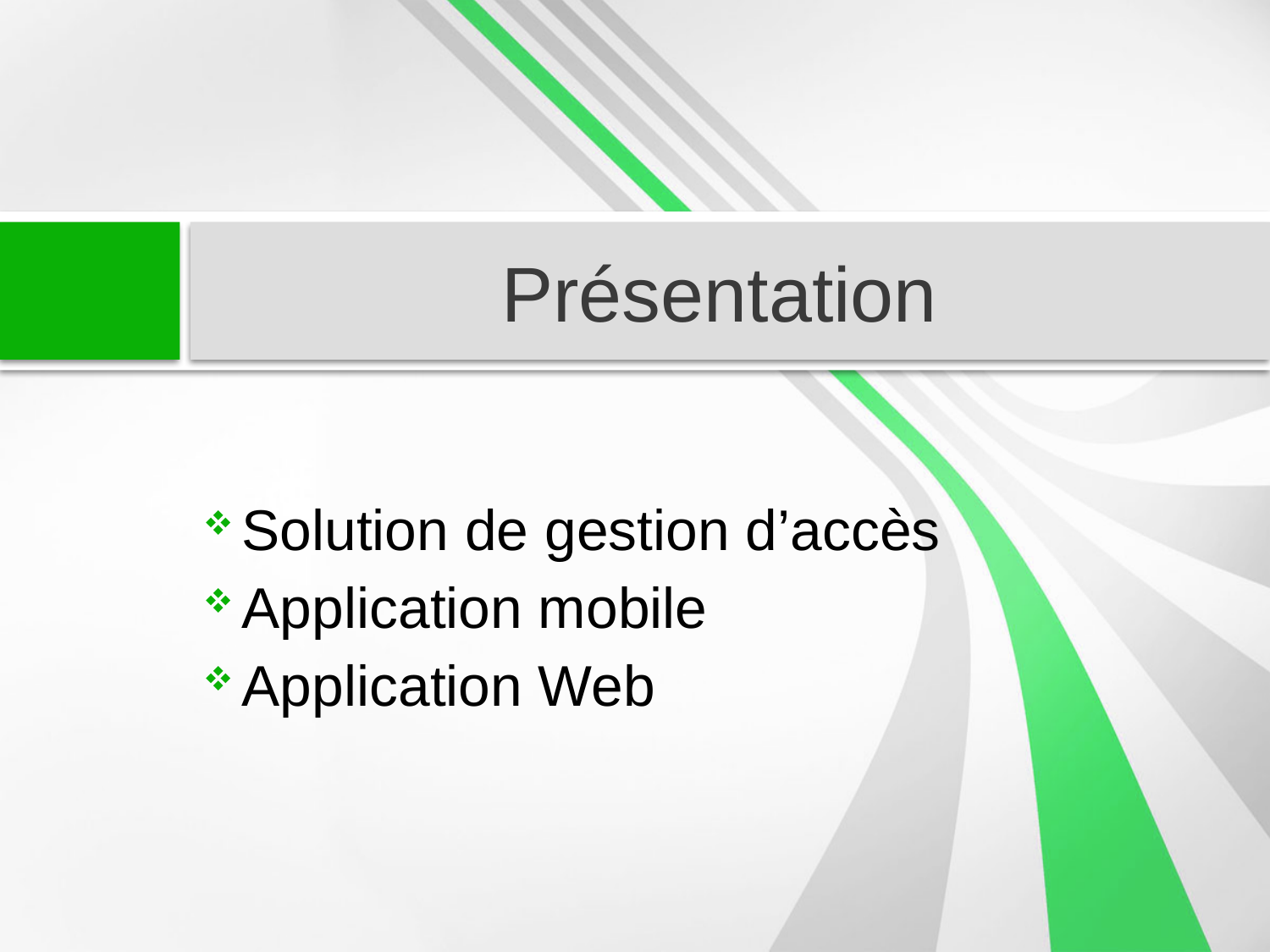

# Présentation

 Solution de gestion d’accès
 Application mobile
 Application Web